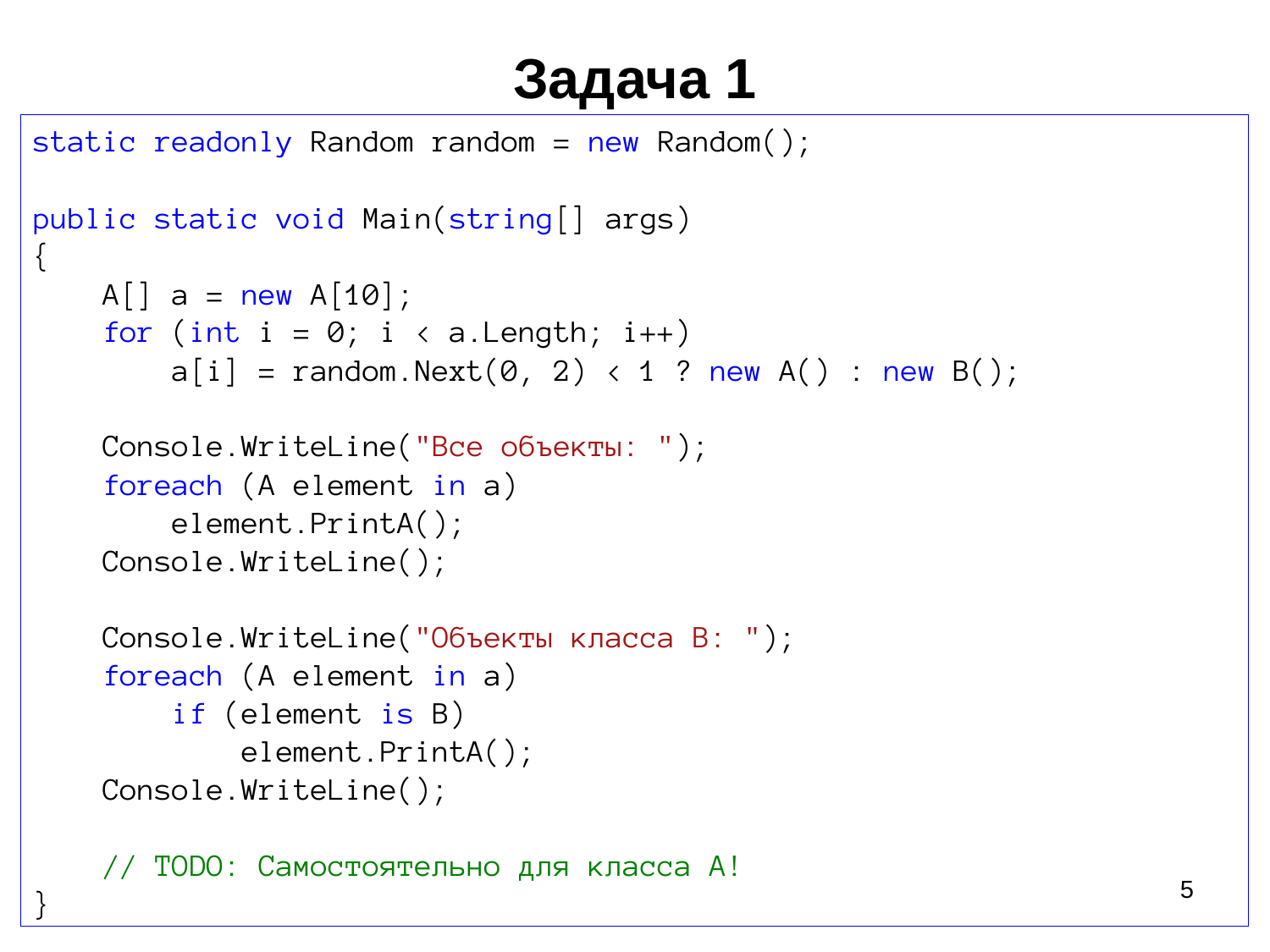

# Задача 1
static readonly Random random = new Random();

public static void Main(string[] args)
{
    A[] a = new A[10];
    for (int i = 0; i < a.Length; i++)
        a[i] = random.Next(0, 2) < 1 ? new A() : new B();

    Console.WriteLine("Все объекты: ");
    foreach (A element in a)
        element.PrintA();
    Console.WriteLine();

    Console.WriteLine("Объекты класса B: ");
    foreach (A element in a)
        if (element is B)
            element.PrintA();
    Console.WriteLine();

    // TODO: Самостоятельно для класса А!
}
5